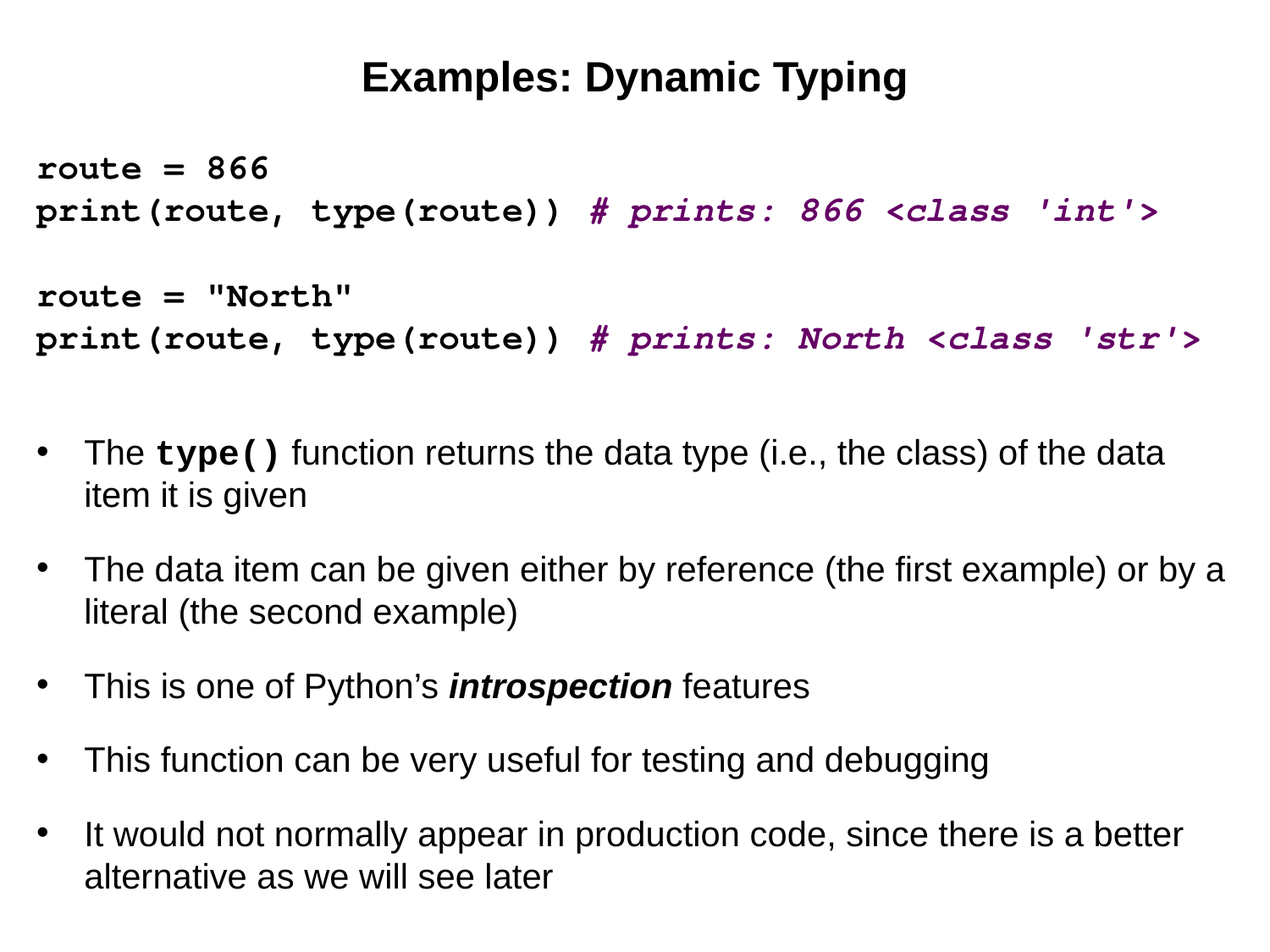

# Examples: Dynamic Typing
route = 866
print(route, type(route)) # prints: 866 <class 'int'>
route = "North"
print(route, type(route)) # prints: North <class 'str'>
The type() function returns the data type (i.e., the class) of the data item it is given
The data item can be given either by reference (the first example) or by a literal (the second example)
This is one of Python’s introspection features
This function can be very useful for testing and debugging
It would not normally appear in production code, since there is a better alternative as we will see later